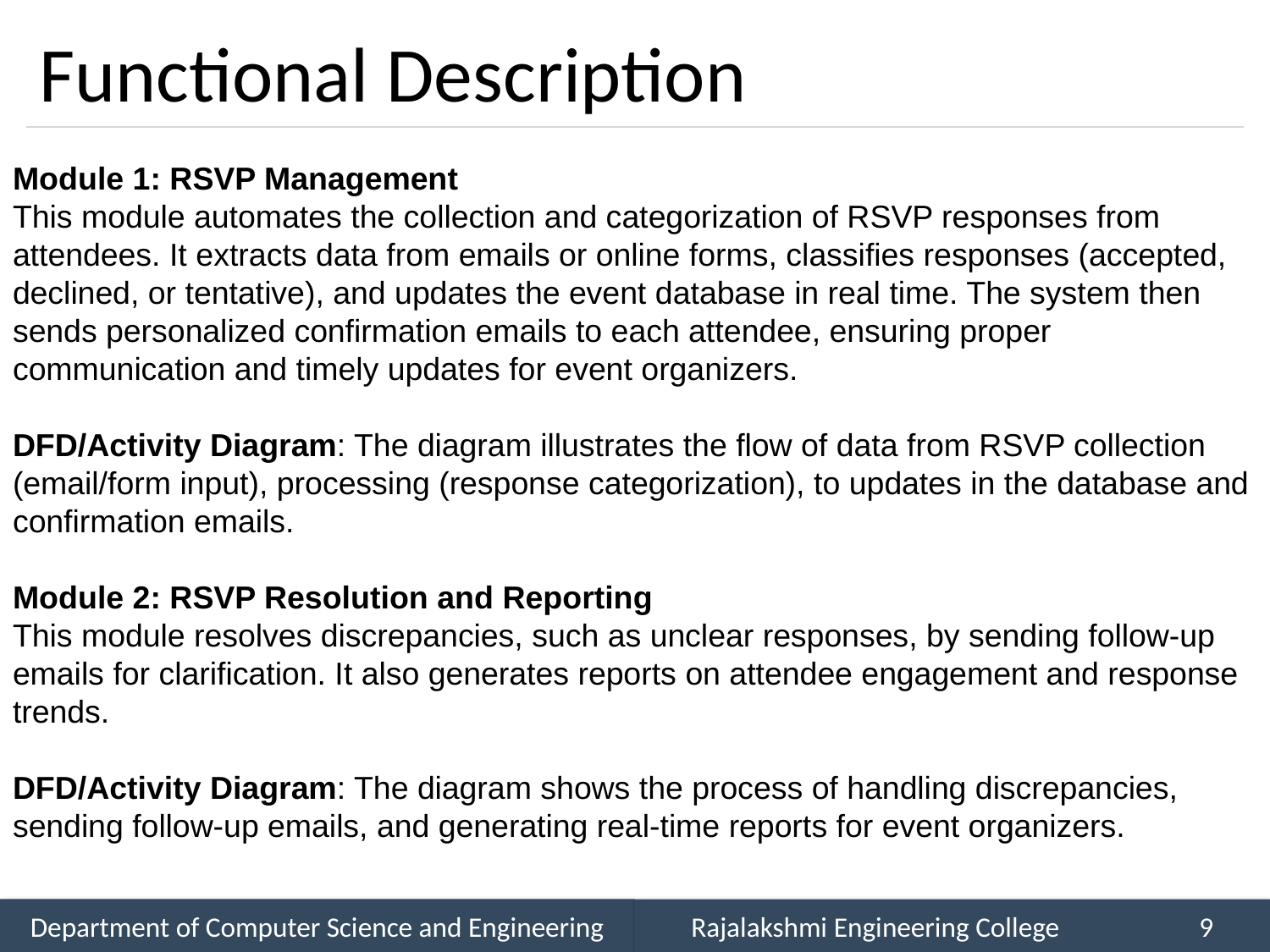

# Functional Description
Module 1: RSVP Management
This module automates the collection and categorization of RSVP responses from attendees. It extracts data from emails or online forms, classifies responses (accepted, declined, or tentative), and updates the event database in real time. The system then sends personalized confirmation emails to each attendee, ensuring proper communication and timely updates for event organizers.
DFD/Activity Diagram: The diagram illustrates the flow of data from RSVP collection (email/form input), processing (response categorization), to updates in the database and confirmation emails.

Module 2: RSVP Resolution and Reporting
This module resolves discrepancies, such as unclear responses, by sending follow-up emails for clarification. It also generates reports on attendee engagement and response trends.
DFD/Activity Diagram: The diagram shows the process of handling discrepancies, sending follow-up emails, and generating real-time reports for event organizers.